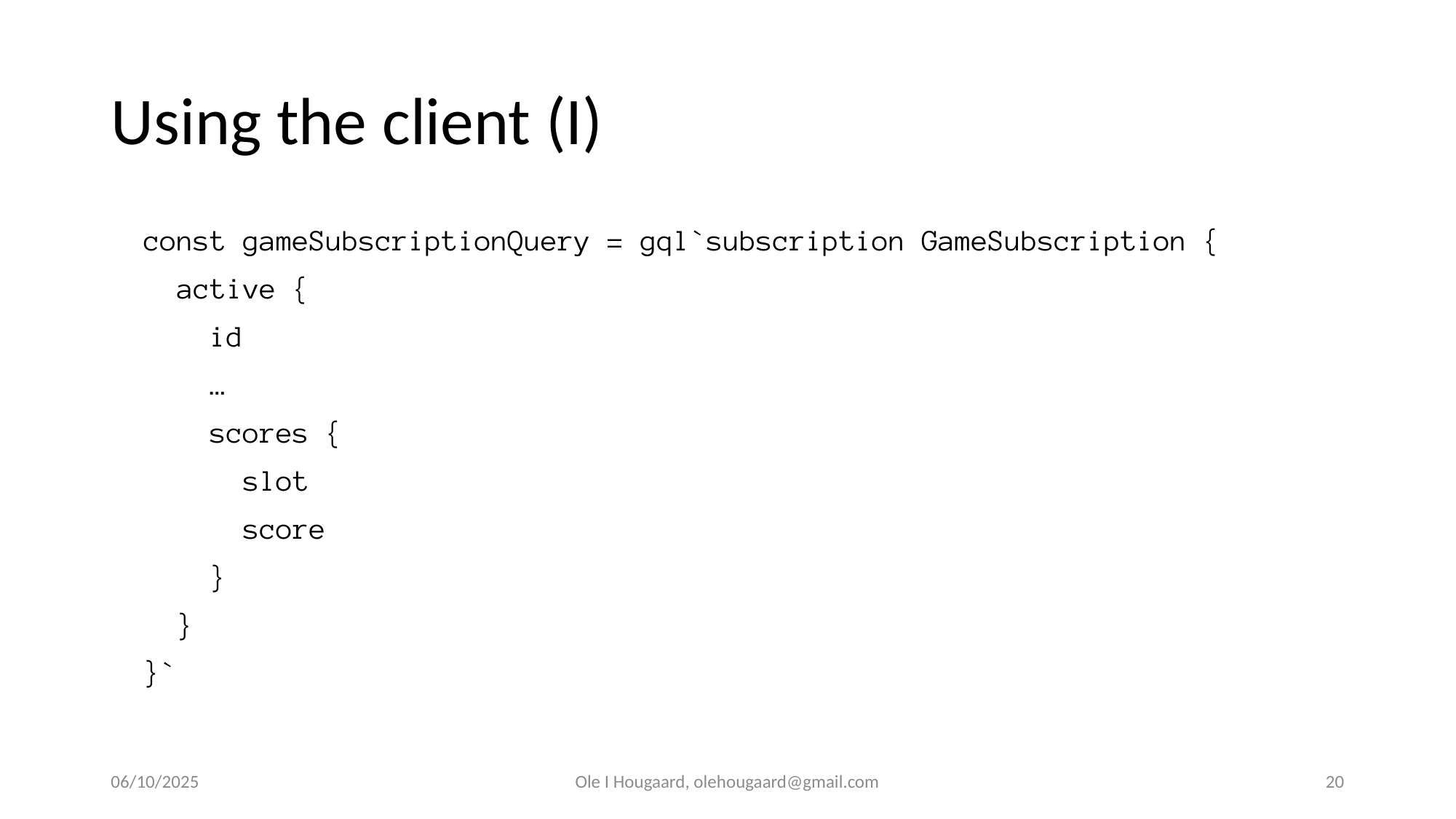

# Using the client (I)
  const gameSubscriptionQuery = gql`subscription GameSubscription {
    active {
      id
      …
      scores {
        slot
        score
      }
    }
  }`
06/10/2025
Ole I Hougaard, olehougaard@gmail.com
20